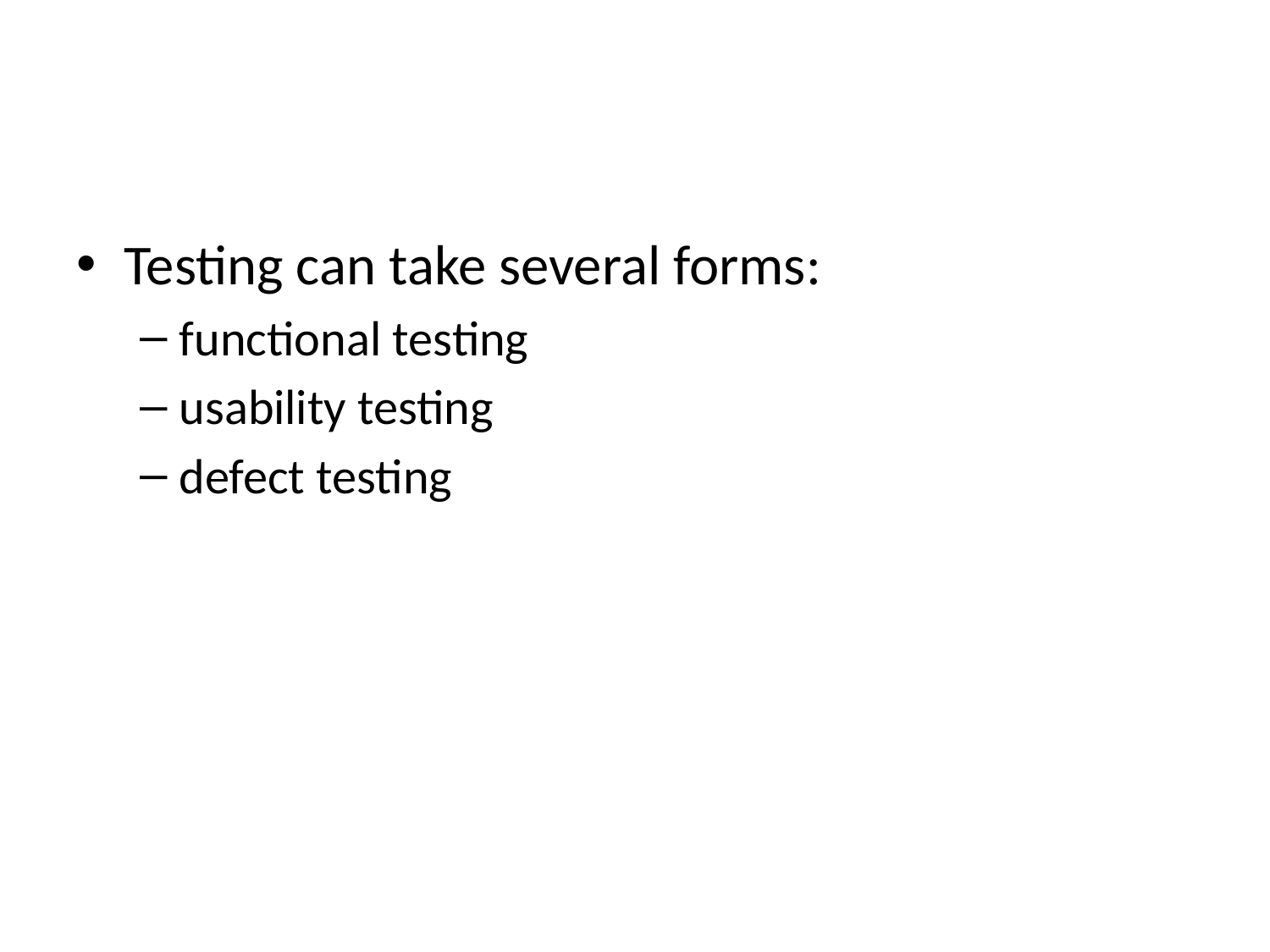

#
Testing can take several forms:
functional testing
usability testing
defect testing